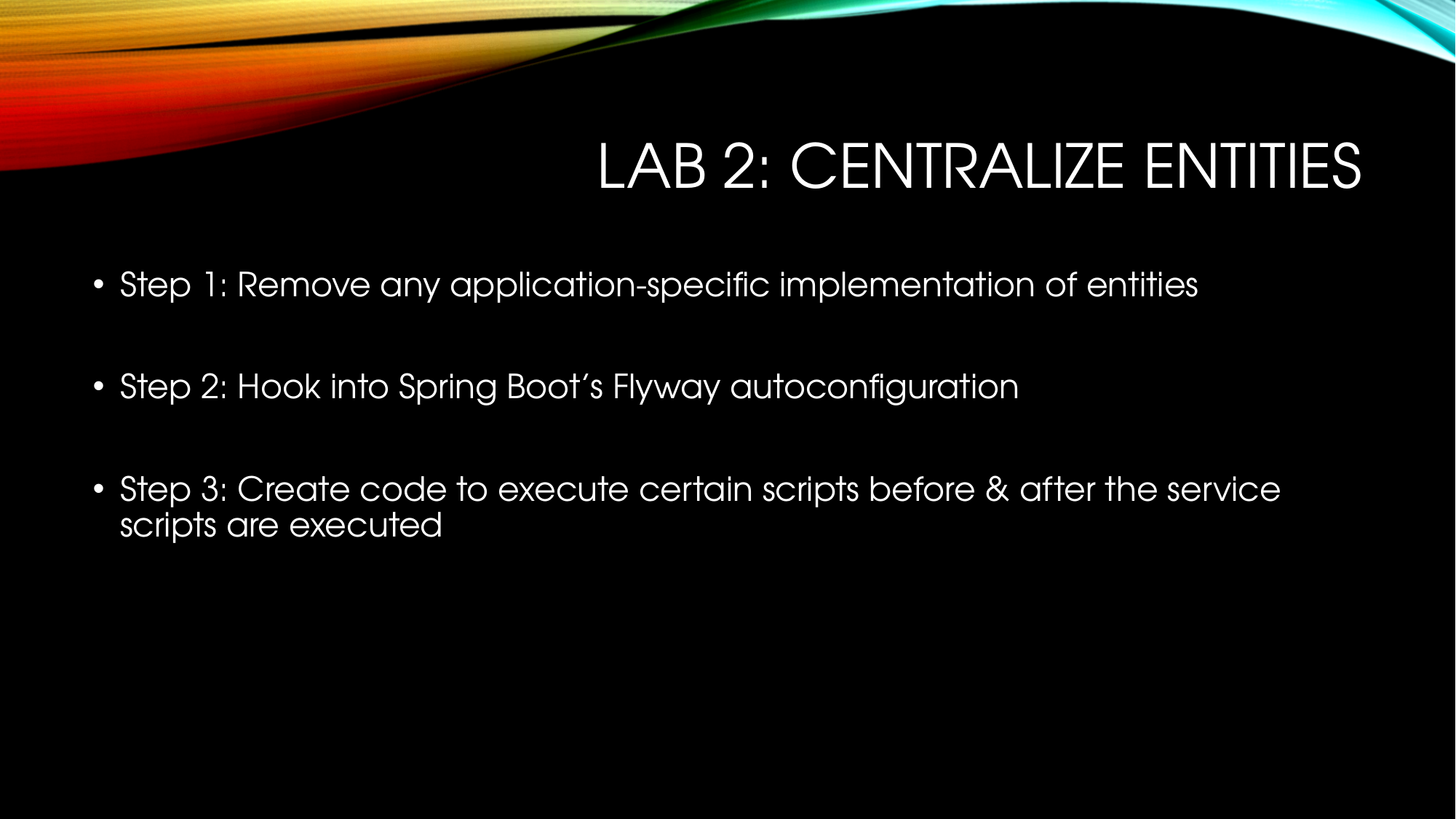

# LAB 2: Centralize entities
Step 1: Remove any application-specific implementation of entities

Step 2: Hook into Spring Boot’s Flyway autoconfiguration

Step 3: Create code to execute certain scripts before & after the service 	    scripts are executed